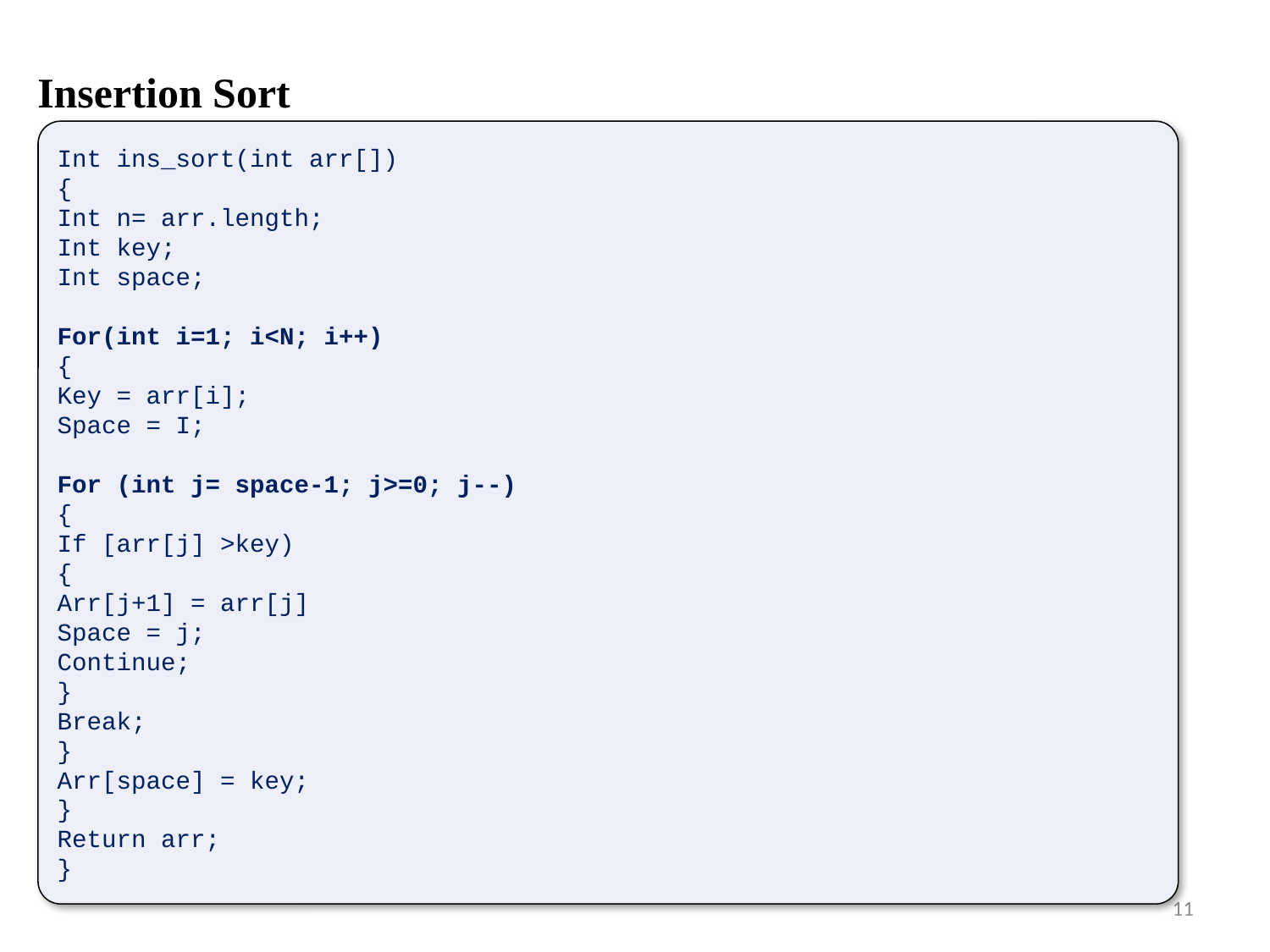

# Insertion Sort
Int ins_sort(int arr[])
{
Int n= arr.length;
Int key;
Int space;

For(int i=1; i<N; i++)
{
Key = arr[i];
Space = I;

For (int j= space-1; j>=0; j--)
{
If [arr[j] >key)
{
Arr[j+1] = arr[j]
Space = j;
Continue;
}
Break;
}
Arr[space] = key;
}
Return arr;
}
11